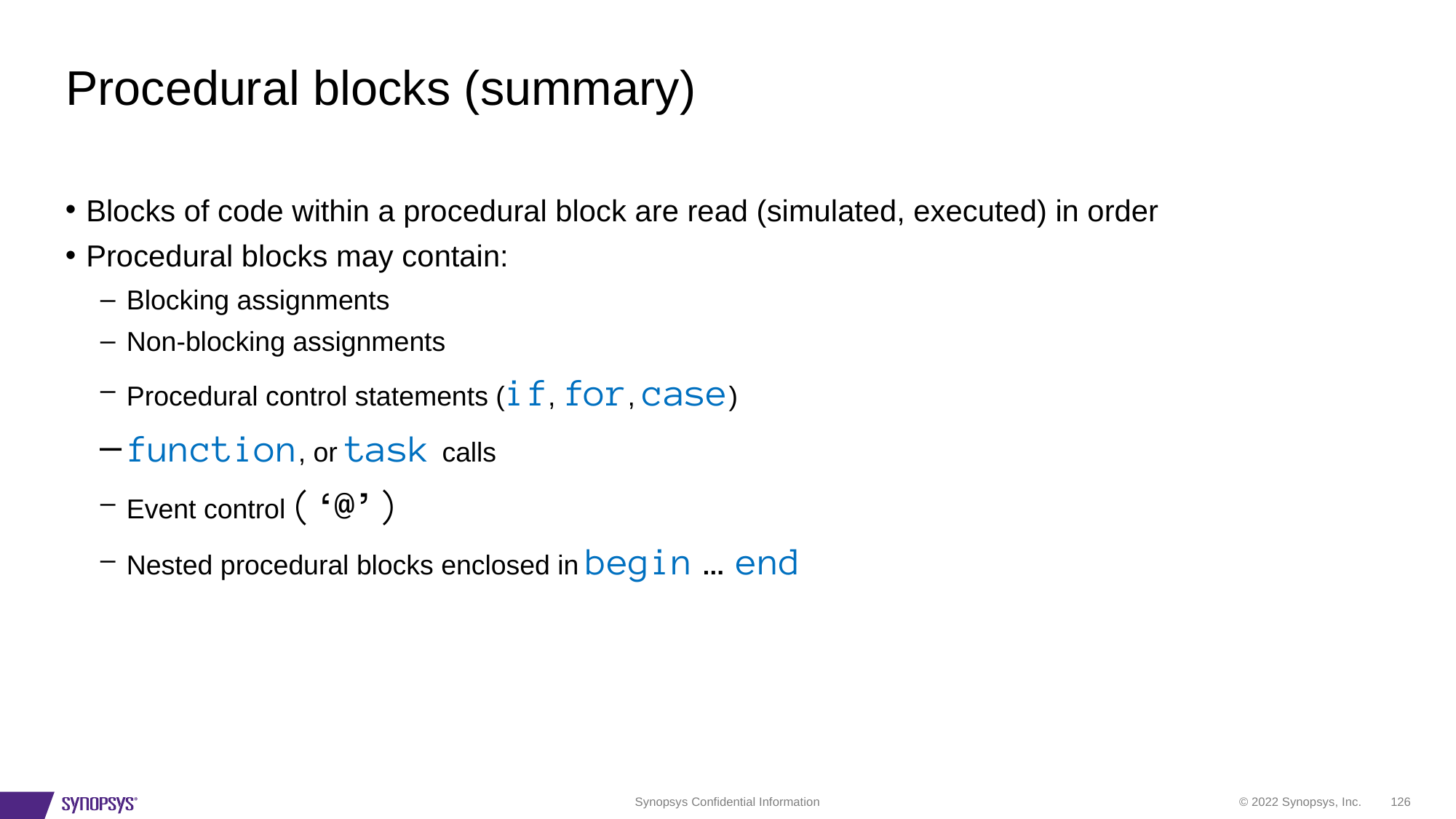

# Procedural blocks (summary)
Blocks of code within a procedural block are read (simulated, executed) in order
Procedural blocks may contain:
Blocking assignments
Non-blocking assignments
Procedural control statements (if, for, case)
function, or task calls
Event control (‘@’)
Nested procedural blocks enclosed in begin … end